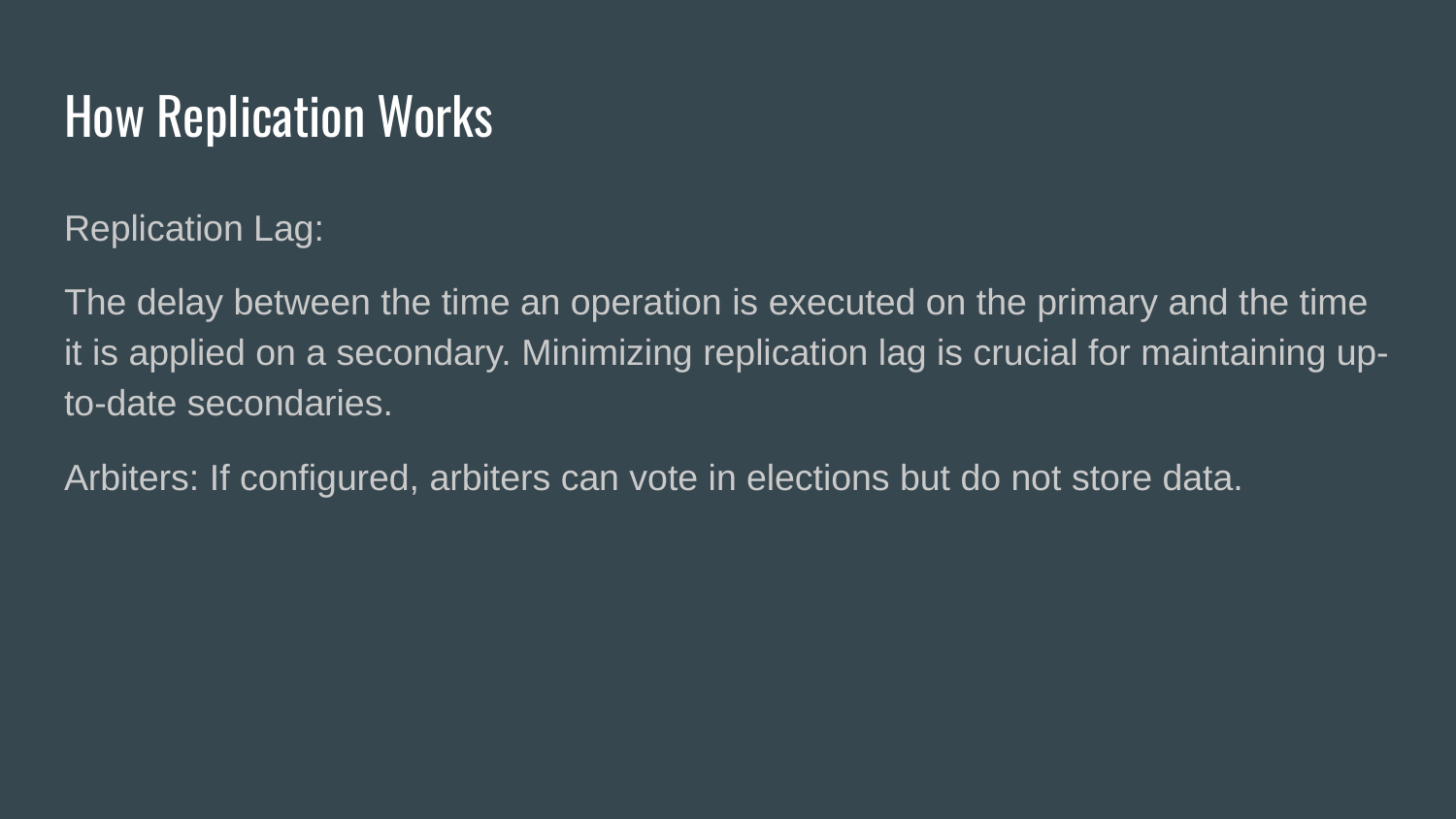

# How Replication Works
Replication Lag:
The delay between the time an operation is executed on the primary and the time it is applied on a secondary. Minimizing replication lag is crucial for maintaining up-to-date secondaries.
Arbiters: If configured, arbiters can vote in elections but do not store data.